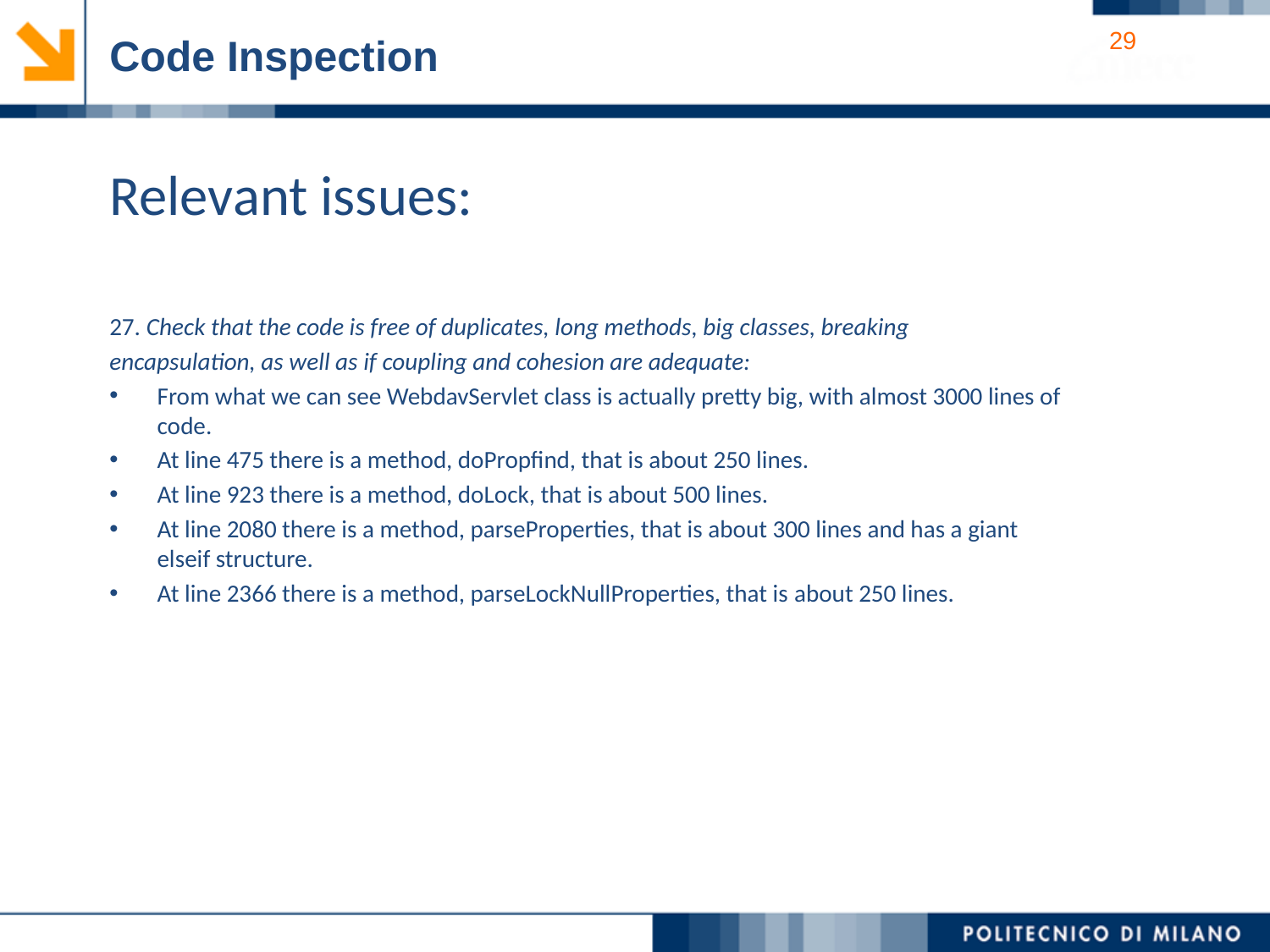

Code Inspection
Relevant issues:

27. Check that the code is free of duplicates, long methods, big classes, breaking
encapsulation, as well as if coupling and cohesion are adequate:
From what we can see WebdavServlet class is actually pretty big, with almost 3000 lines of code.
At line 475 there is a method, doPropfind, that is about 250 lines.
At line 923 there is a method, doLock, that is about 500 lines.
At line 2080 there is a method, parseProperties, that is about 300 lines and has a giant elseif structure.
At line 2366 there is a method, parseLockNullProperties, that is about 250 lines.